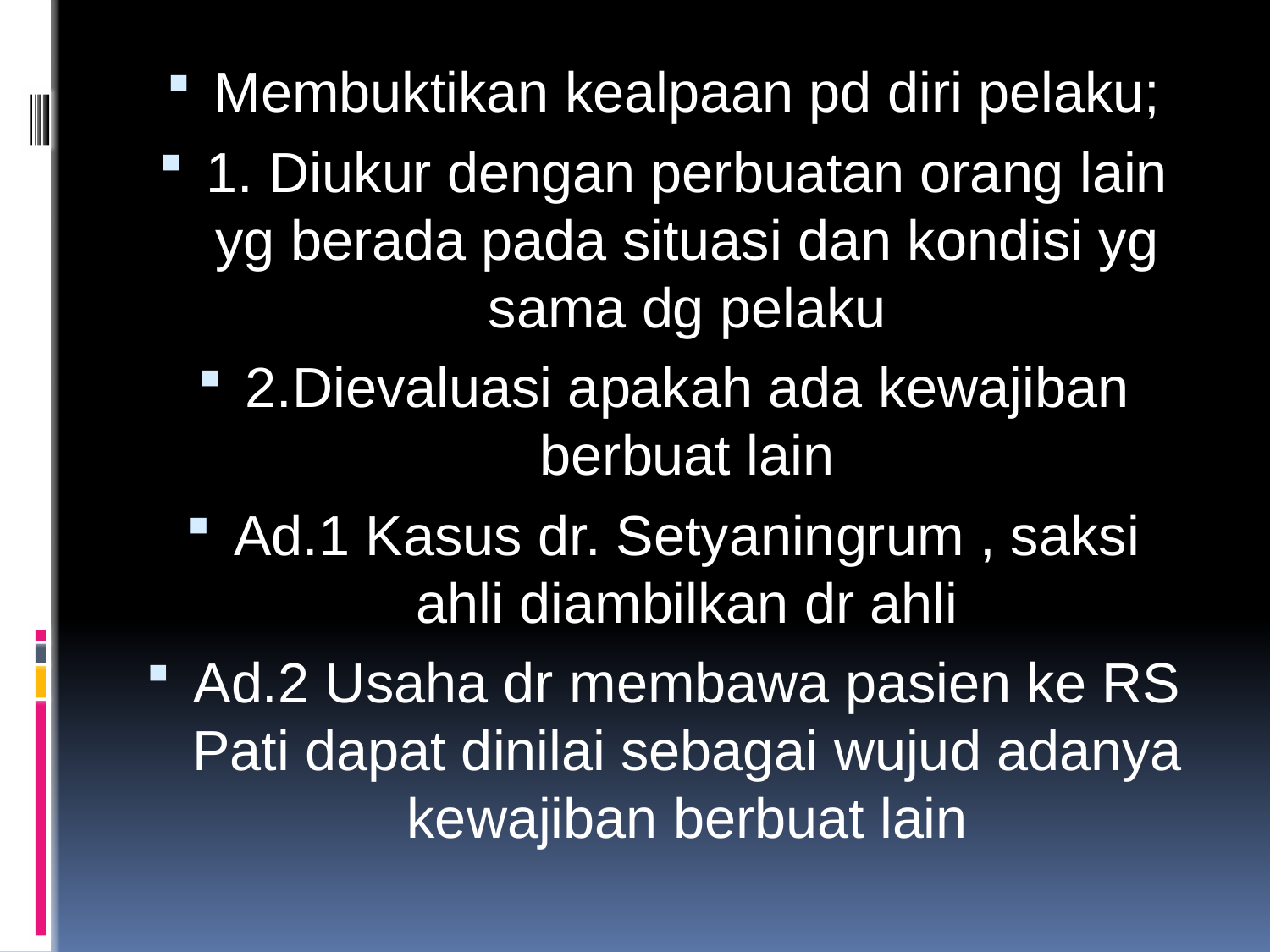

Membuktikan kealpaan pd diri pelaku;
1. Diukur dengan perbuatan orang lain yg berada pada situasi dan kondisi yg sama dg pelaku
2.Dievaluasi apakah ada kewajiban berbuat lain
Ad.1 Kasus dr. Setyaningrum , saksi ahli diambilkan dr ahli
Ad.2 Usaha dr membawa pasien ke RS Pati dapat dinilai sebagai wujud adanya kewajiban berbuat lain